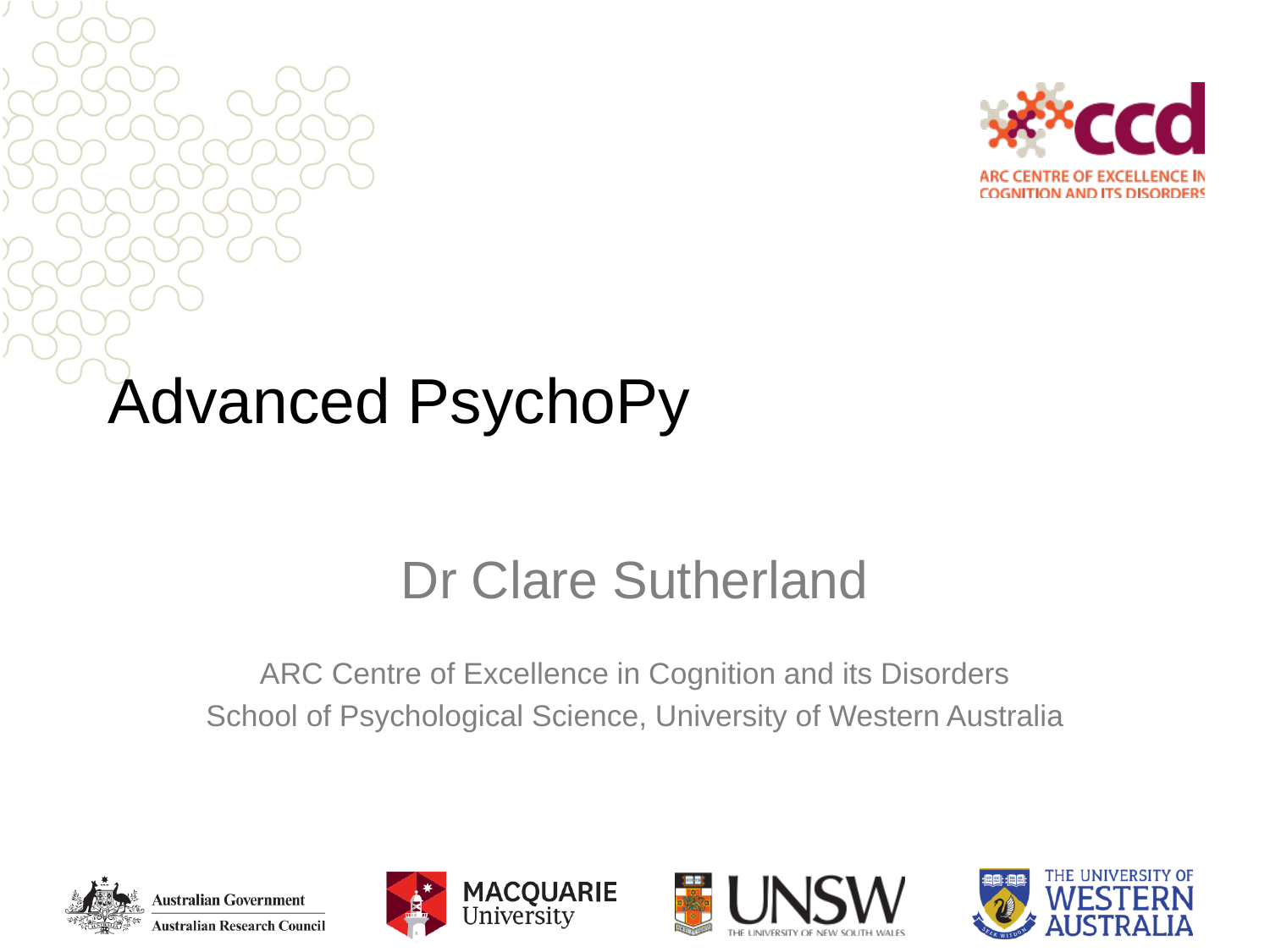

# Advanced PsychoPy
Dr Clare Sutherland

ARC Centre of Excellence in Cognition and its Disorders
School of Psychological Science, University of Western Australia